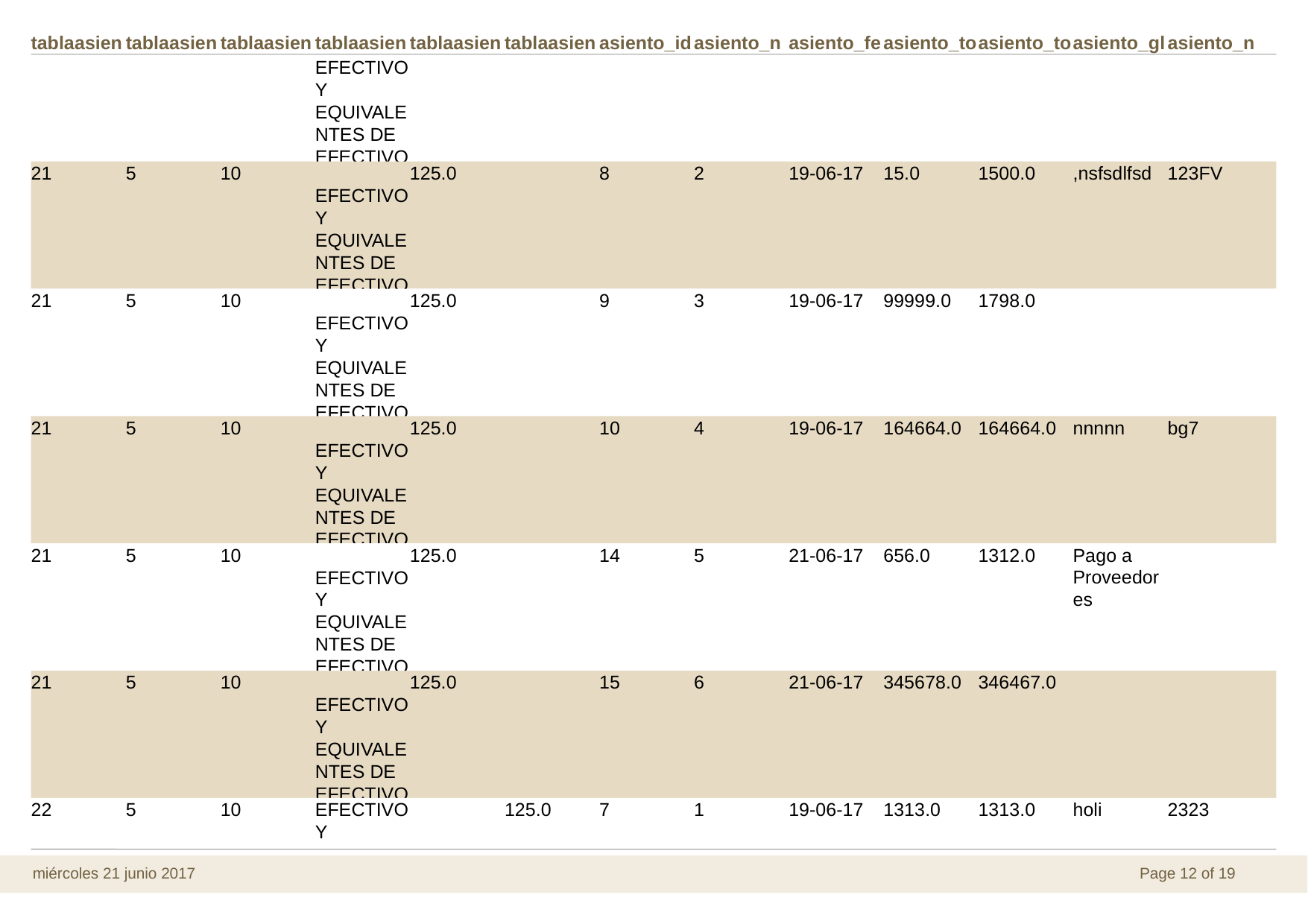

tablaasien
tablaasien
tablaasien
tablaasien
tablaasien
tablaasien
asiento_id
asiento_n
asiento_fe
asiento_to
asiento_to
asiento_gl
asiento_n

EFECTIVO Y EQUIVALENTES DE EFECTIVO

21
5
10
             EFECTIVO Y EQUIVALENTES DE EFECTIVO
125.0

8
2
19-06-17
15.0
1500.0
,nsfsdlfsd
123FV

21
5
10
             EFECTIVO Y EQUIVALENTES DE EFECTIVO
125.0

9
3
19-06-17
99999.0
1798.0

21
5
10
             EFECTIVO Y EQUIVALENTES DE EFECTIVO
125.0

10
4
19-06-17
164664.0
164664.0
nnnnn
bg7

21
5
10
             EFECTIVO Y EQUIVALENTES DE EFECTIVO
125.0

14
5
21-06-17
656.0
1312.0
Pago a Proveedores

21
5
10
             EFECTIVO Y EQUIVALENTES DE EFECTIVO
125.0

15
6
21-06-17
345678.0
346467.0

22
5
10
EFECTIVO Y

125.0
7
1
19-06-17
1313.0
1313.0
holi
2323

miércoles 21 junio 2017
Page 12 of
 19